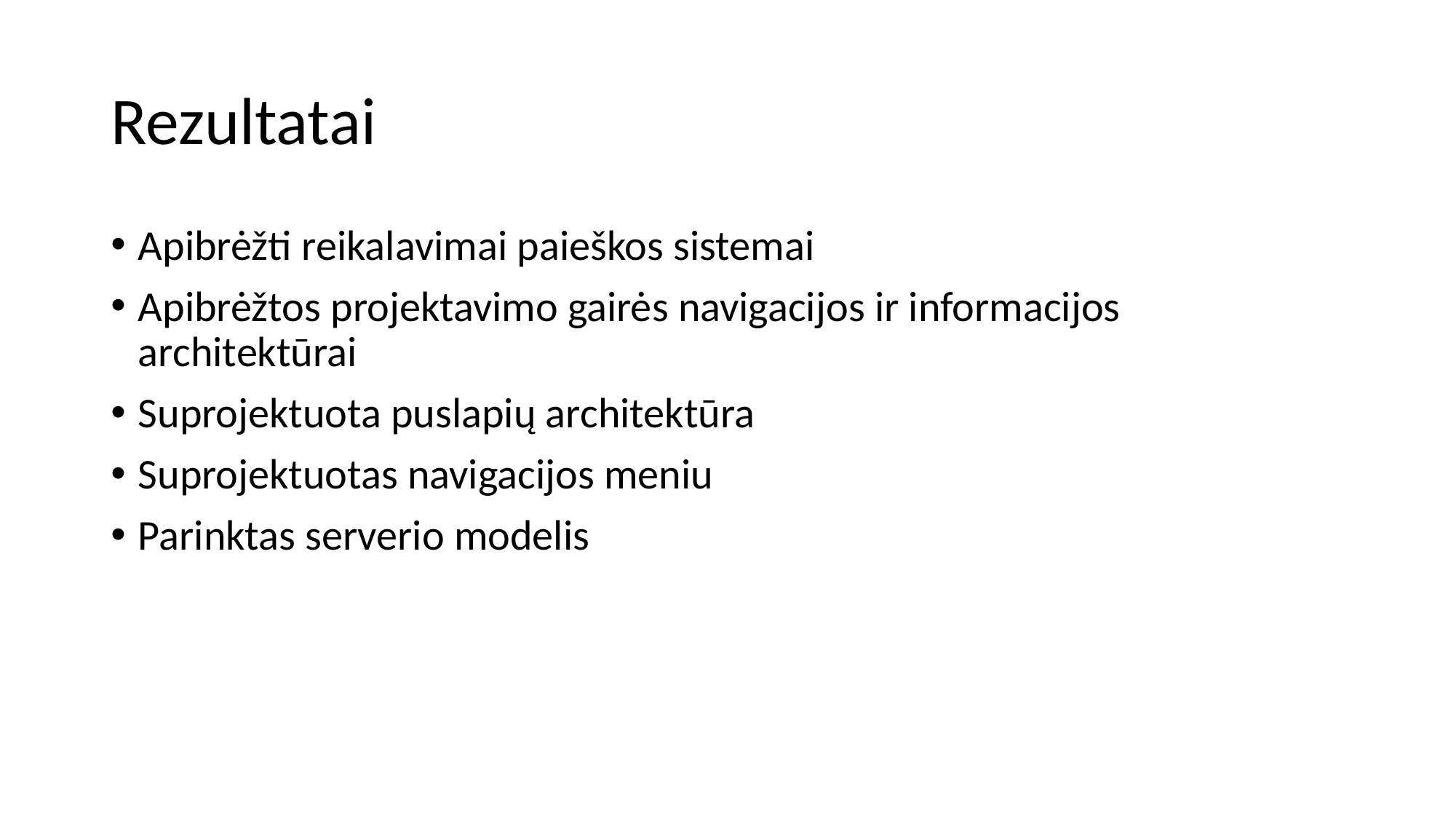

# Rezultatai
Apibrėžti reikalavimai paieškos sistemai
Apibrėžtos projektavimo gairės navigacijos ir informacijos architektūrai
Suprojektuota puslapių architektūra
Suprojektuotas navigacijos meniu
Parinktas serverio modelis